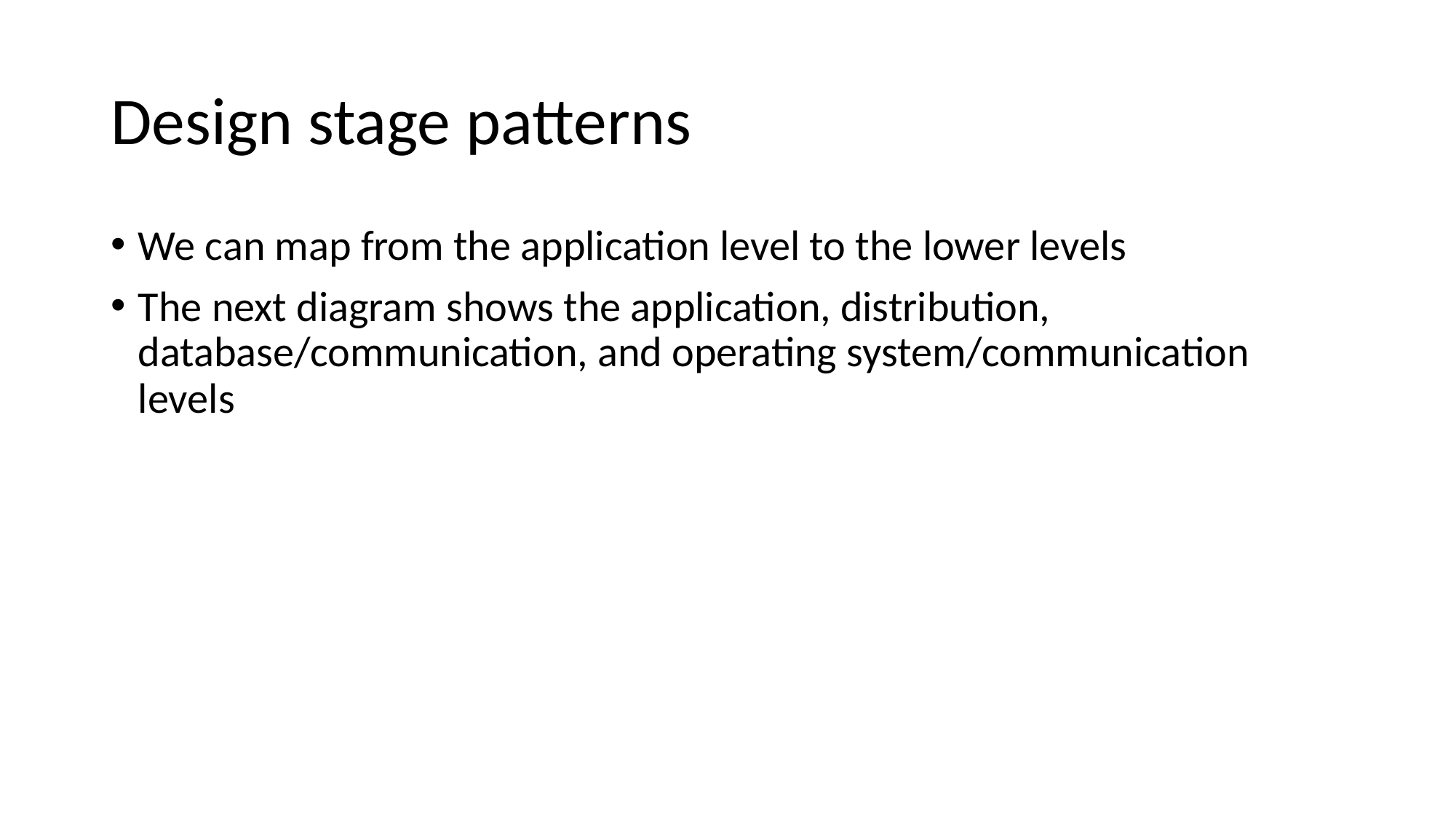

# Design stage patterns
We can map from the application level to the lower levels
The next diagram shows the application, distribution, database/communication, and operating system/communication levels